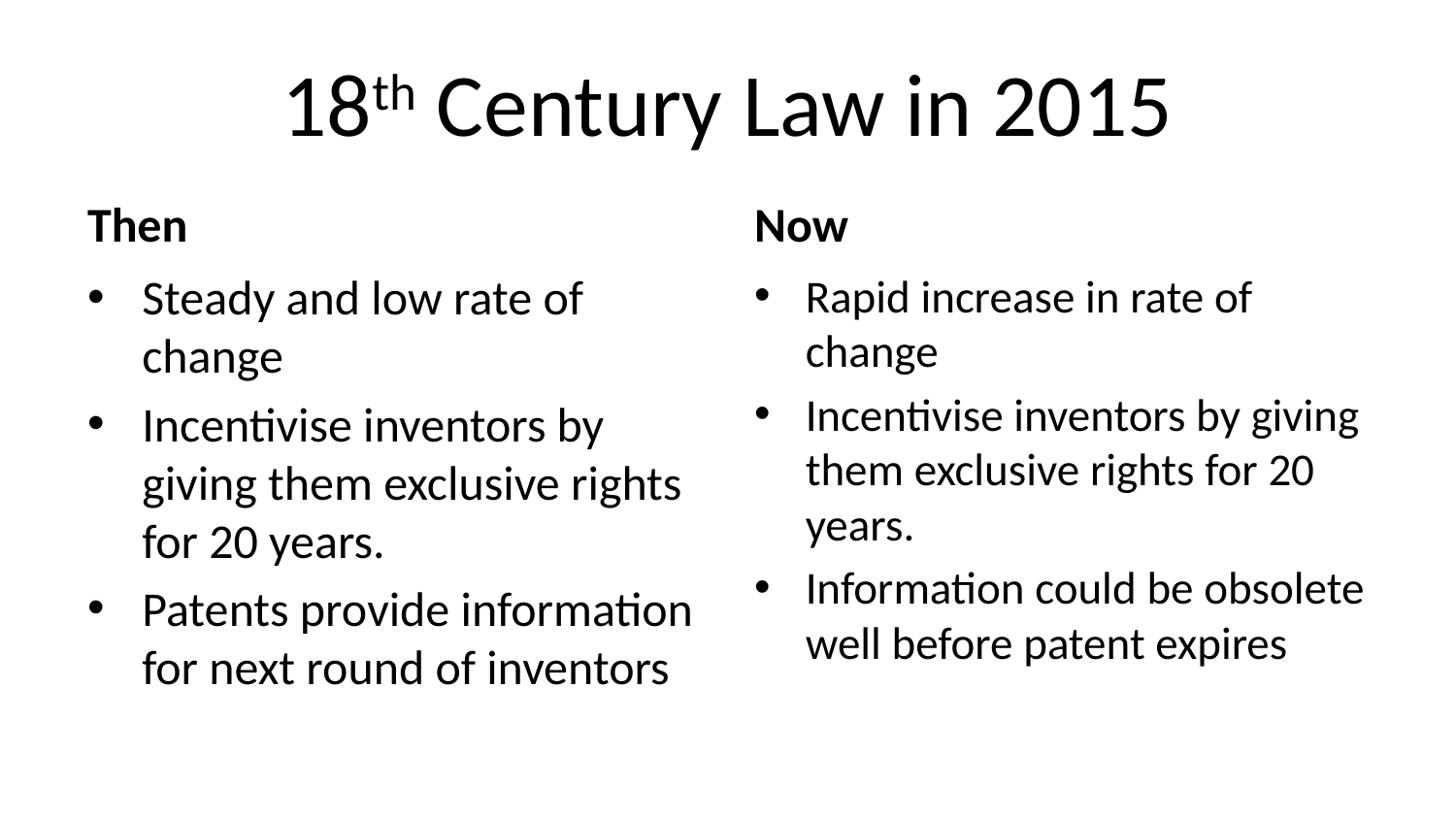

# 18th Century Law in 2015
Then
Now
Steady and low rate of change
Incentivise inventors by giving them exclusive rights for 20 years.
Patents provide information for next round of inventors

Rapid increase in rate of change
Incentivise inventors by giving them exclusive rights for 20 years.
Information could be obsolete well before patent expires